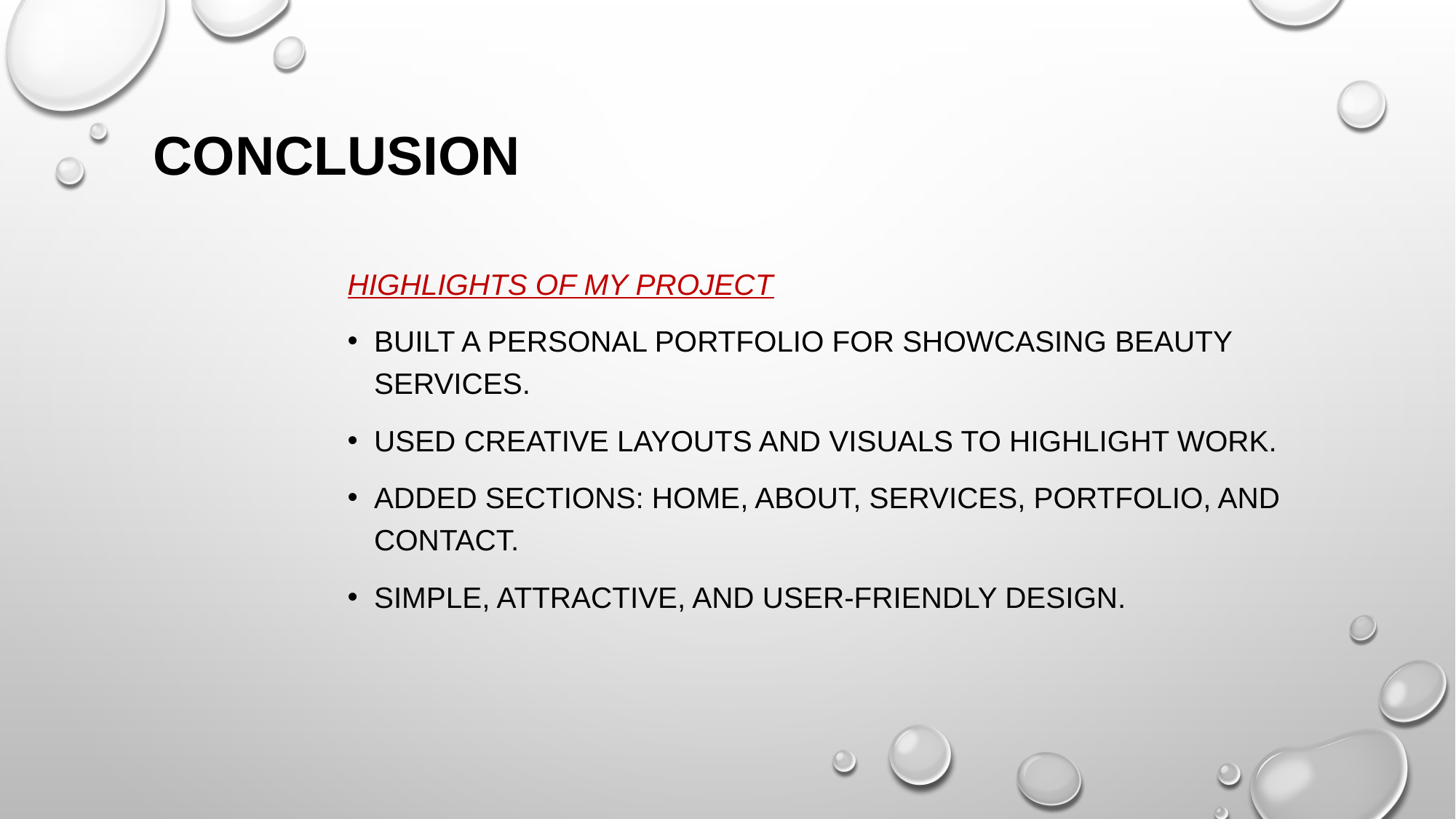

# CONCLUSION
HIGHLIGHTS OF MY PROJECT
Built a personal portfolio for showcasing beauty services.
Used creative layouts and visuals to highlight work.
Added sections: Home, About, Services, Portfolio, and Contact.
Simple, attractive, and user-friendly design.